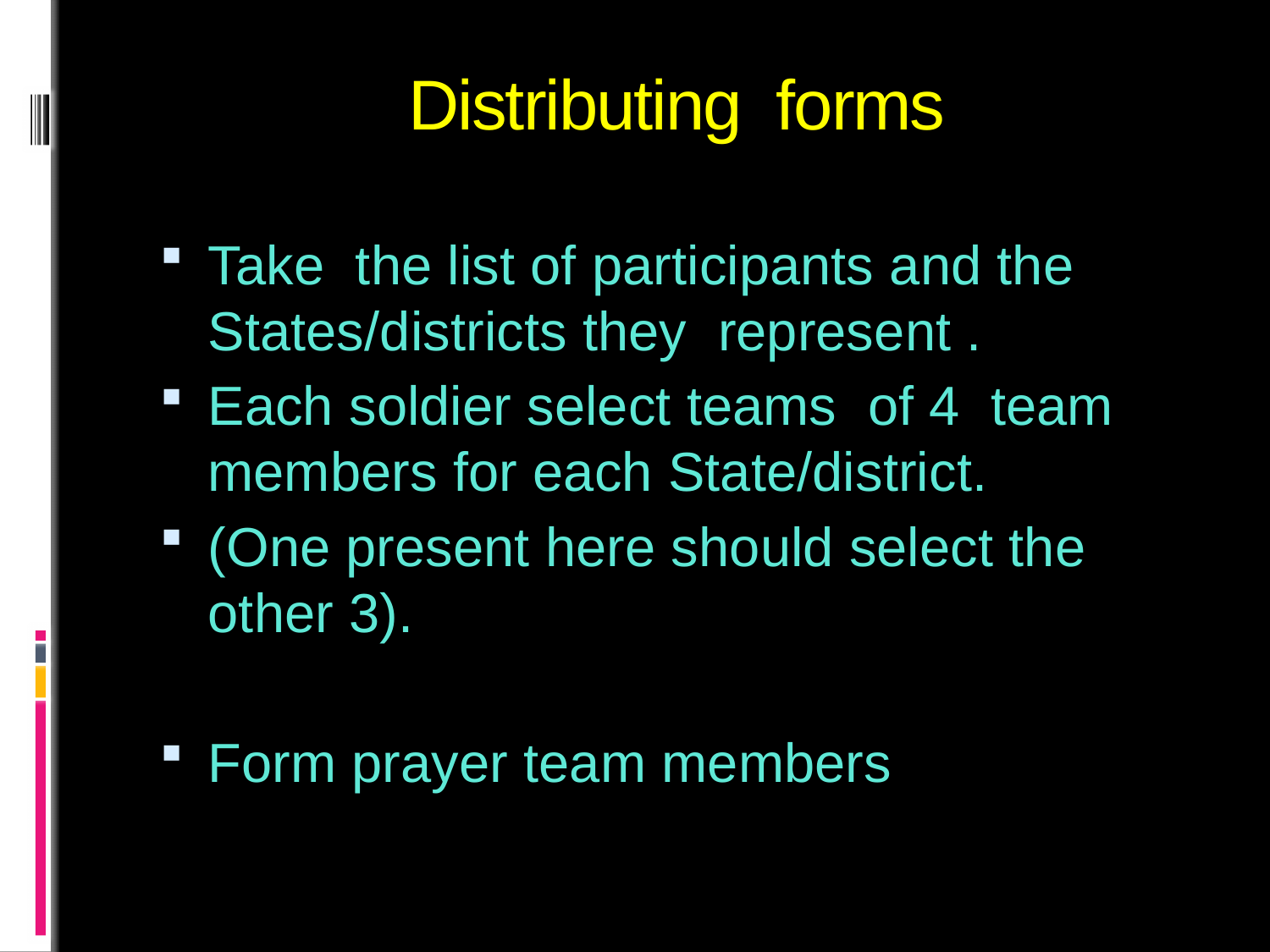

# Distributing  forms

Take  the list of participants and the States/districts they  represent .
Each soldier select teams  of 4  team members for each State/district.
(One present here should select the  other 3).

Form prayer team members